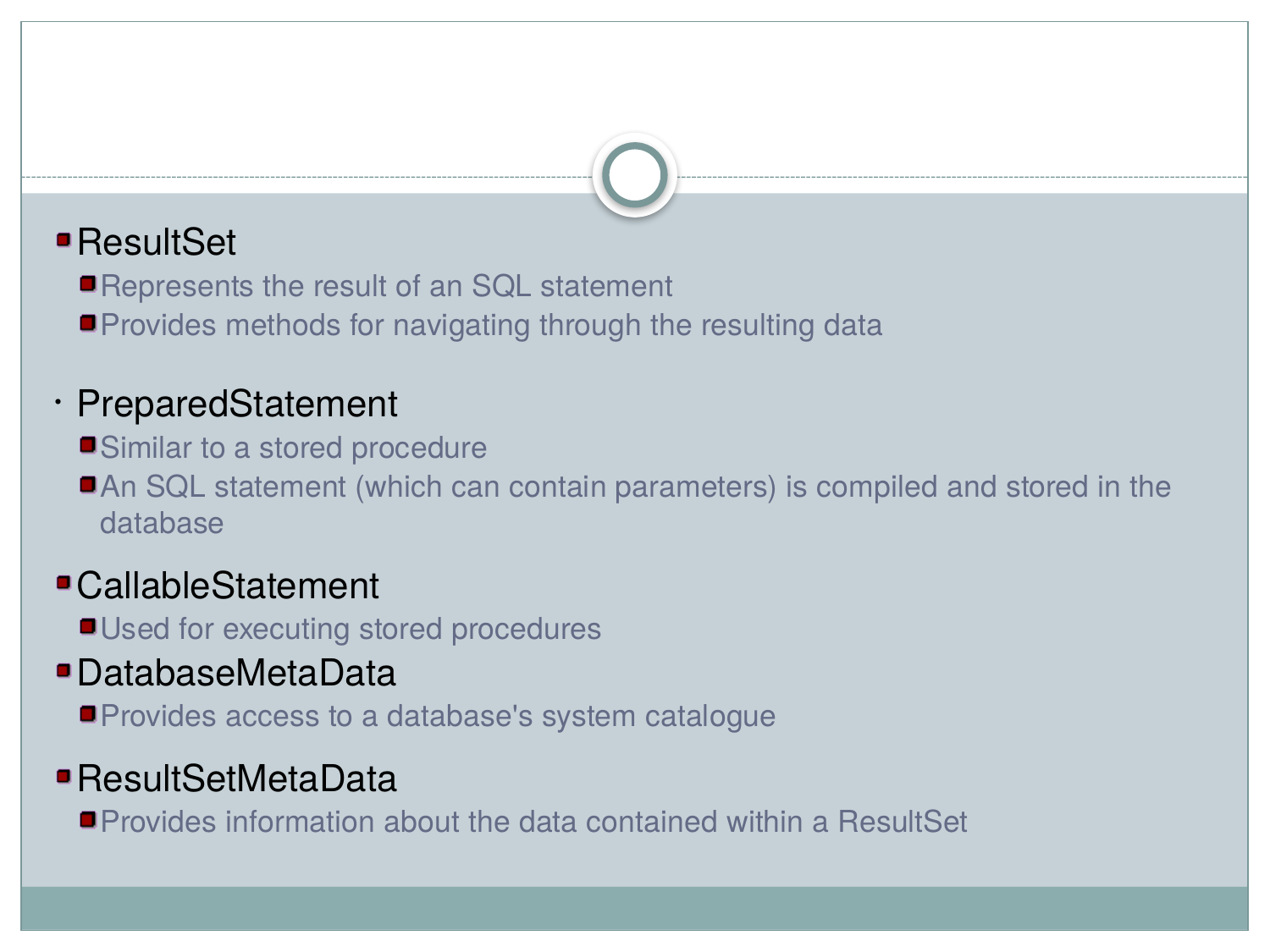

#
ResultSet
Represents the result of an SQL statement
Provides methods for navigating through the resulting data

PreparedStatement
Similar to a stored procedure
An SQL statement (which can contain parameters) is compiled and stored in the database

CallableStatement
Used for executing stored procedures
DatabaseMetaData
Provides access to a database's system catalogue

ResultSetMetaData
Provides information about the data contained within a ResultSet